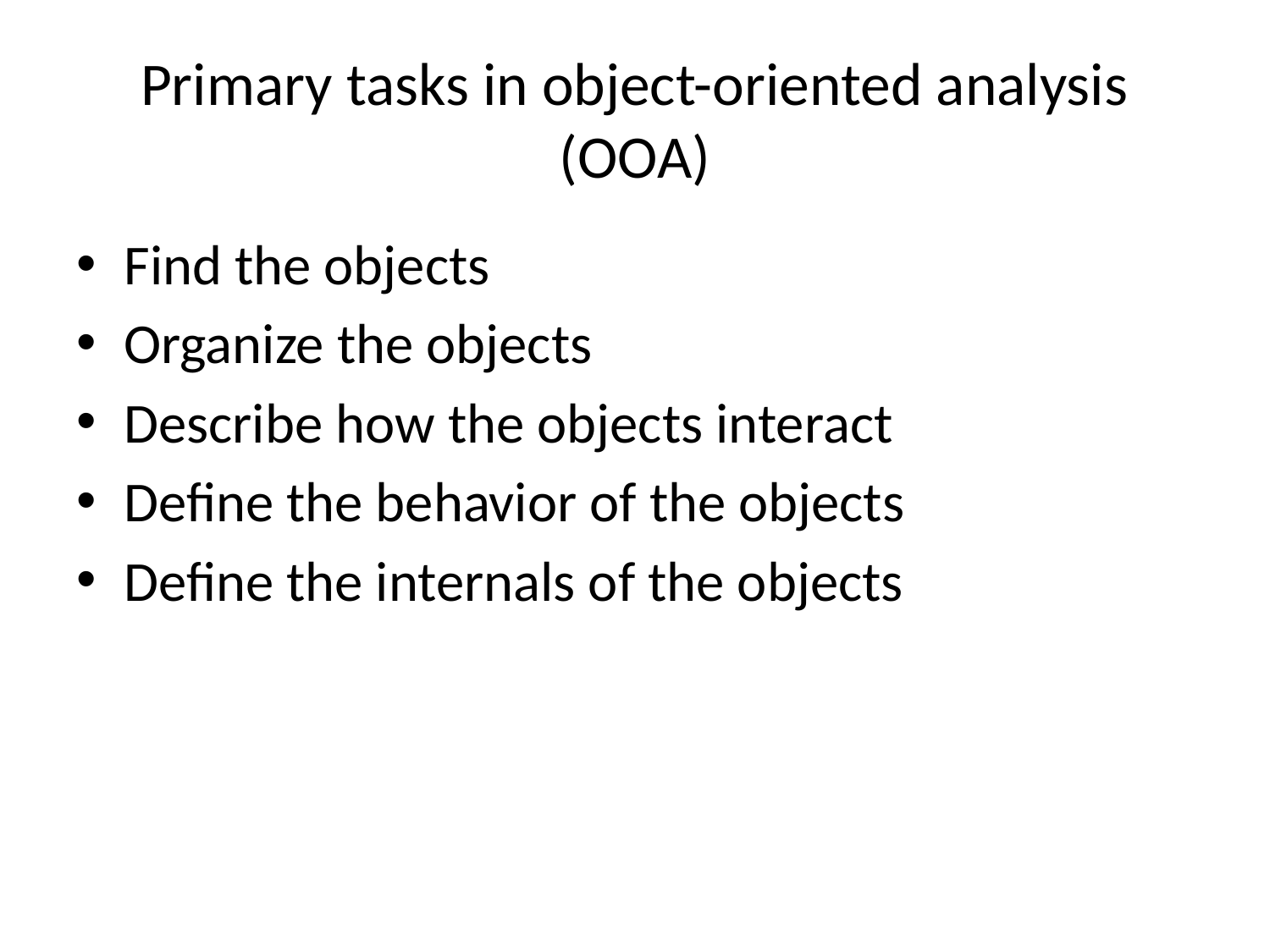

# Primary tasks in object-oriented analysis (OOA)
Find the objects
Organize the objects
Describe how the objects interact
Define the behavior of the objects
Define the internals of the objects